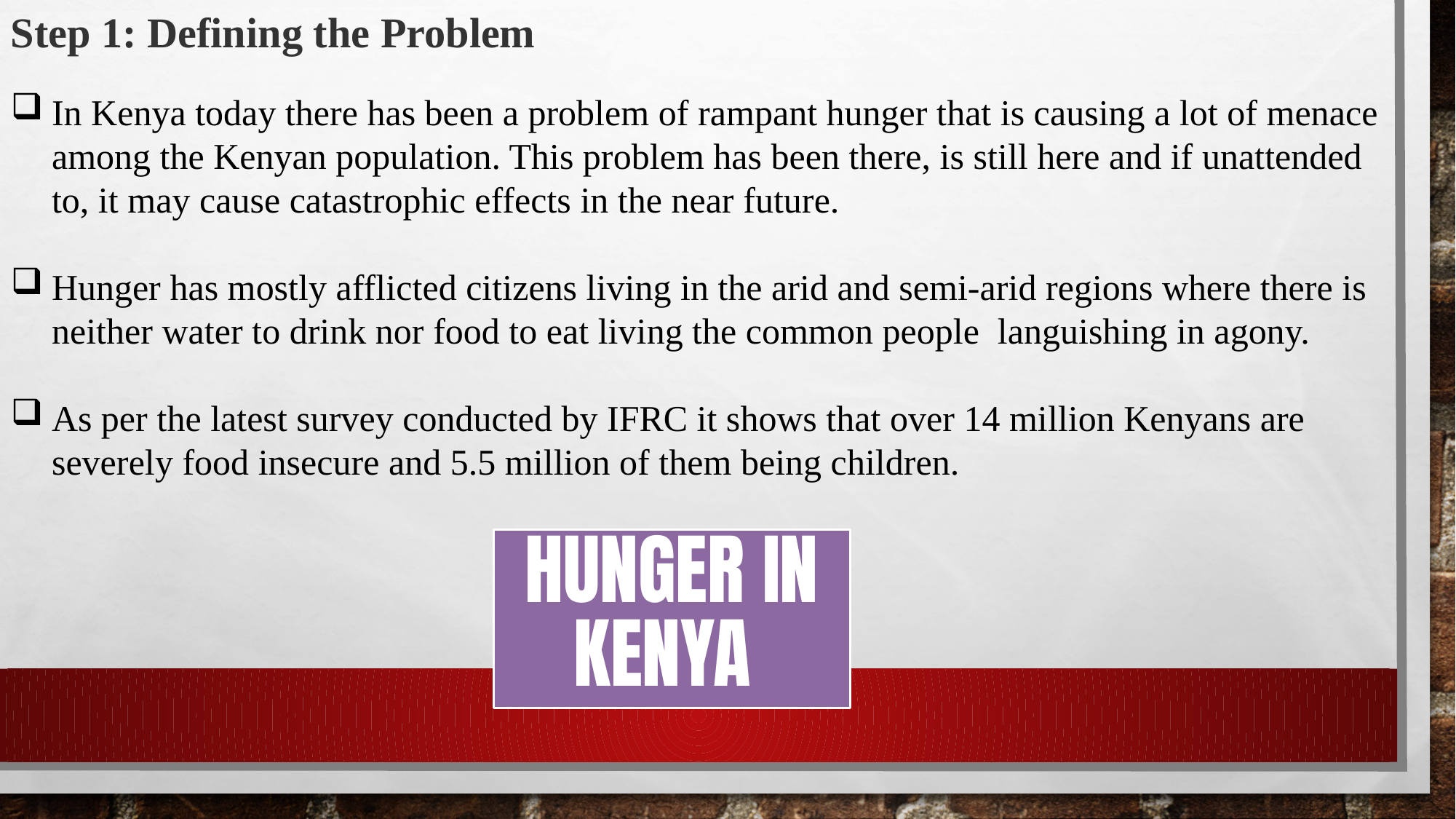

Step 1: Defining the Problem

In Kenya today there has been a problem of rampant hunger that is causing a lot of menace among the Kenyan population. This problem has been there, is still here and if unattended to, it may cause catastrophic effects in the near future.

Hunger has mostly afflicted citizens living in the arid and semi-arid regions where there is neither water to drink nor food to eat living the common people  languishing in agony.

As per the latest survey conducted by IFRC it shows that over 14 million Kenyans are severely food insecure and 5.5 million of them being children.

HUNGER IN KENYA